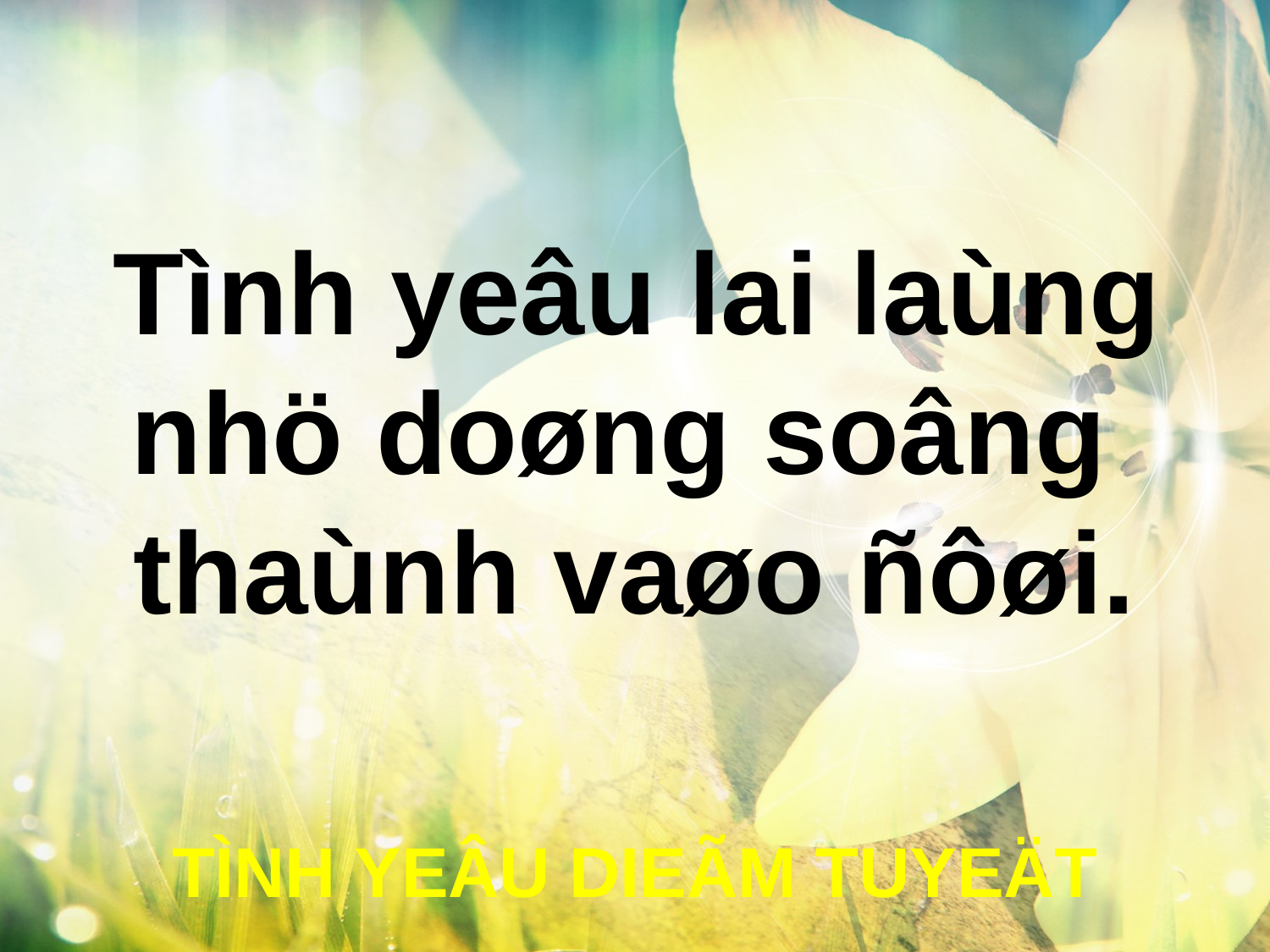

Tình yeâu lai laùng
nhö doøng soâng
thaùnh vaøo ñôøi.
TÌNH YEÂU DIEÃM TUYEÄT